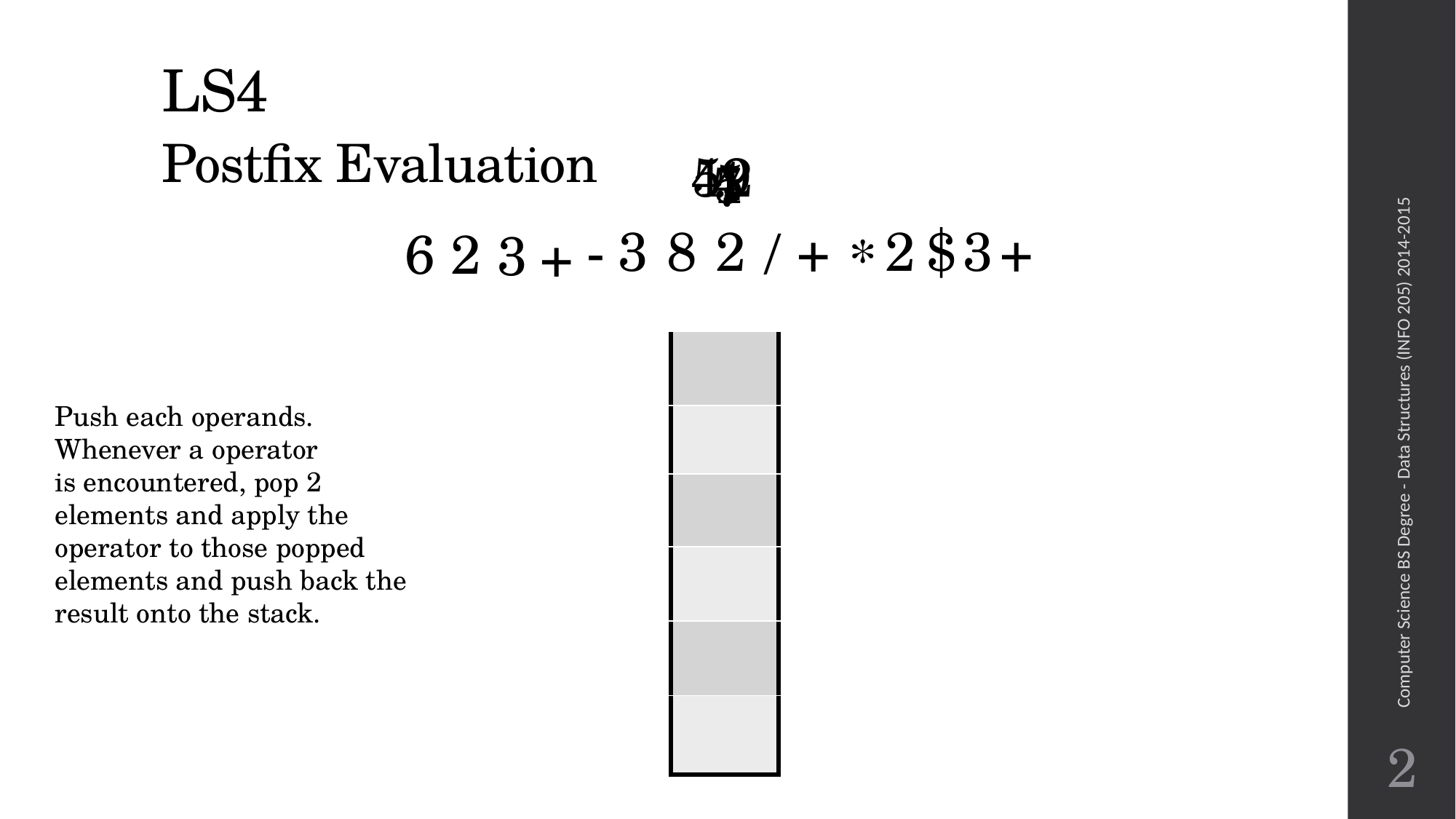

# LS4 Postfix Evaluation
52
49
4
1
5
7
+
$
3
+
2
2
3
8
-
2
/
6
3
+
*
|  |
| --- |
|  |
|  |
|  |
|  |
|  |
Push each operands.
Whenever a operator
is encountered, pop 2
elements and apply the
operator to those popped
elements and push back the
result onto the stack.
Computer Science BS Degree - Data Structures (INFO 205) 2014-2015
2